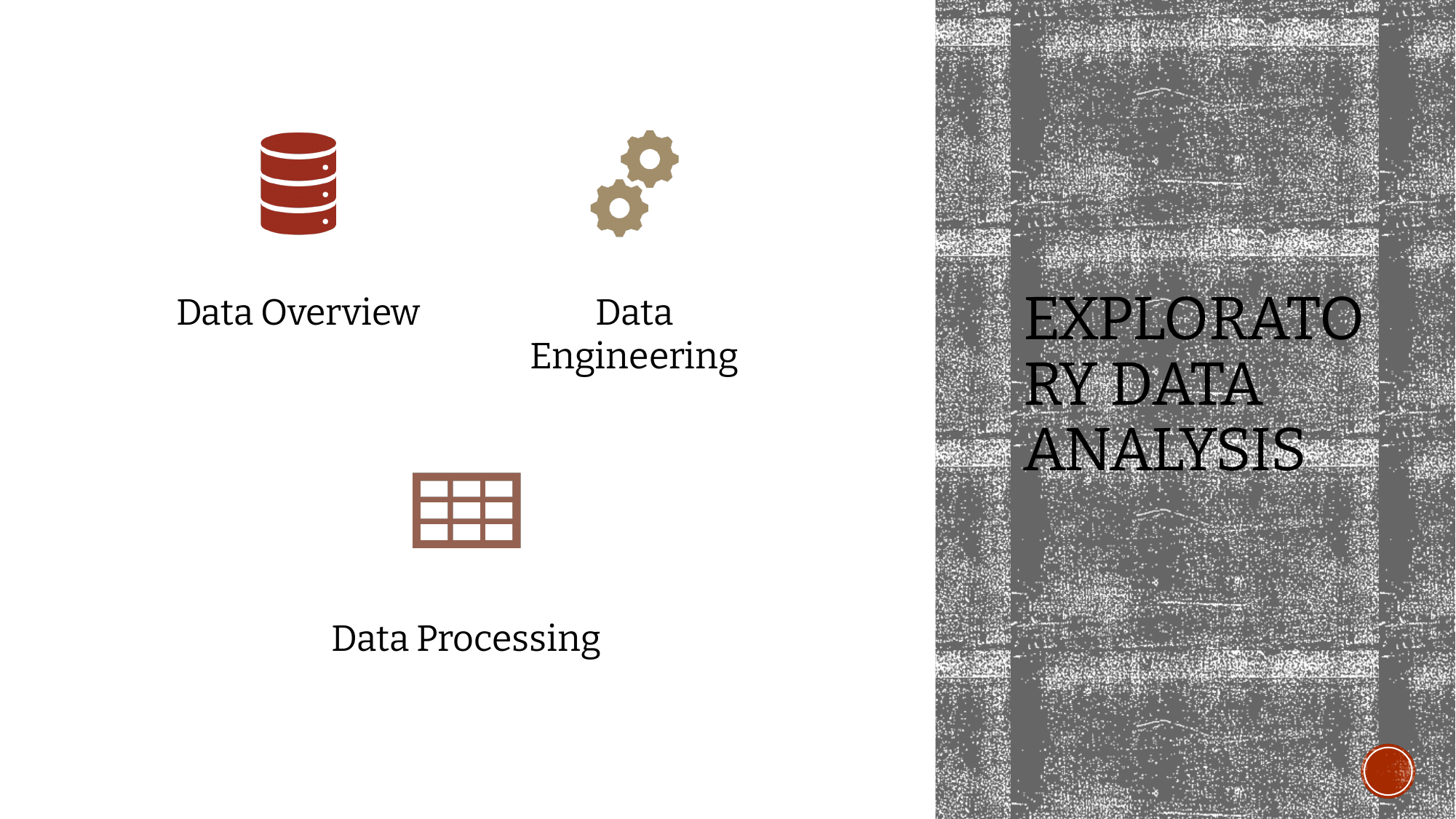

Data Overview
Data Engineering
Data Processing
# Exploratory Data Analysis